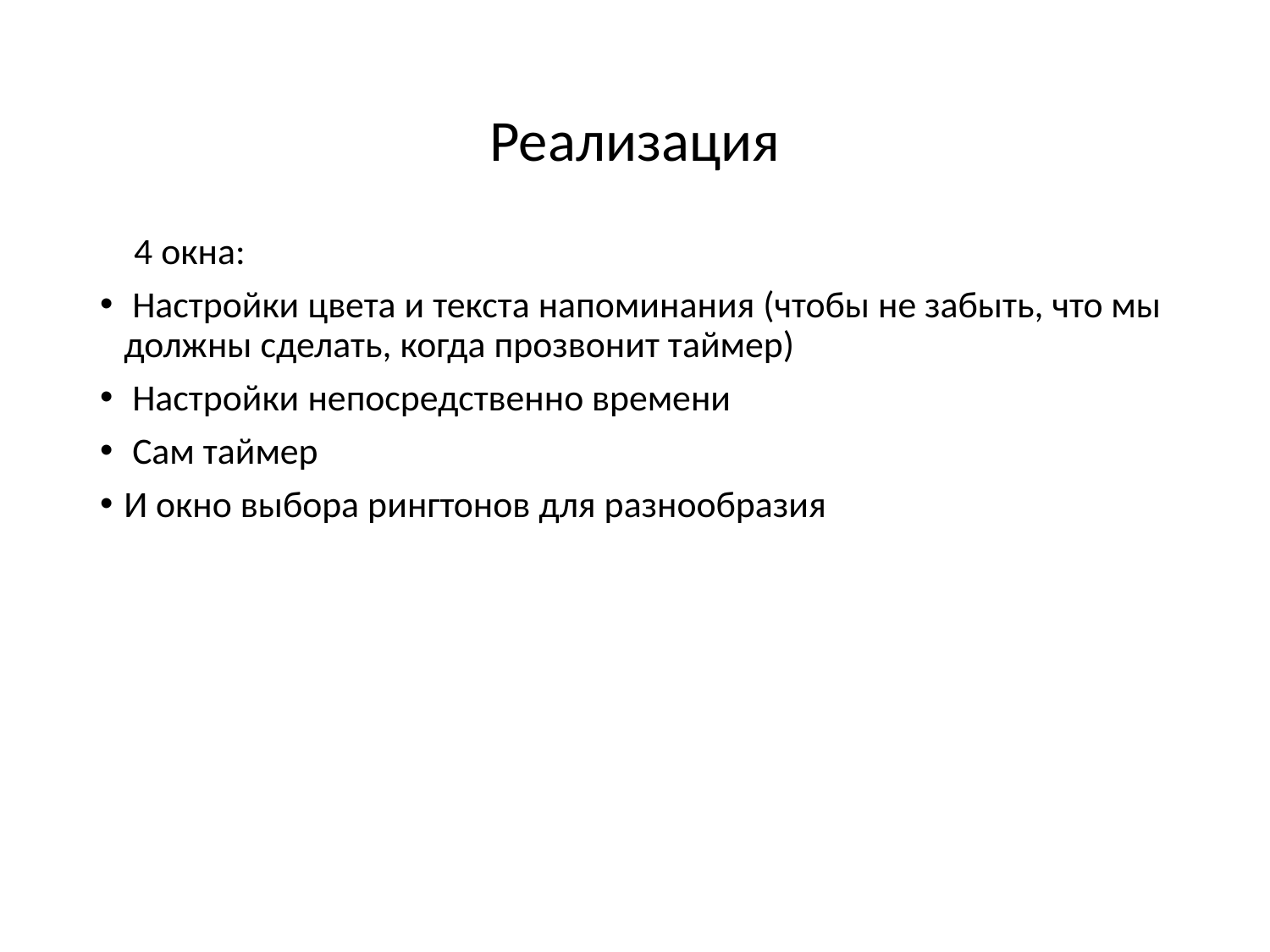

# Реализация
    4 окна:
 Настройки цвета и текста напоминания (чтобы не забыть, что мы должны сделать, когда прозвонит таймер)
 Настройки непосредственно времени
 Сам таймер
И окно выбора рингтонов для разнообразия